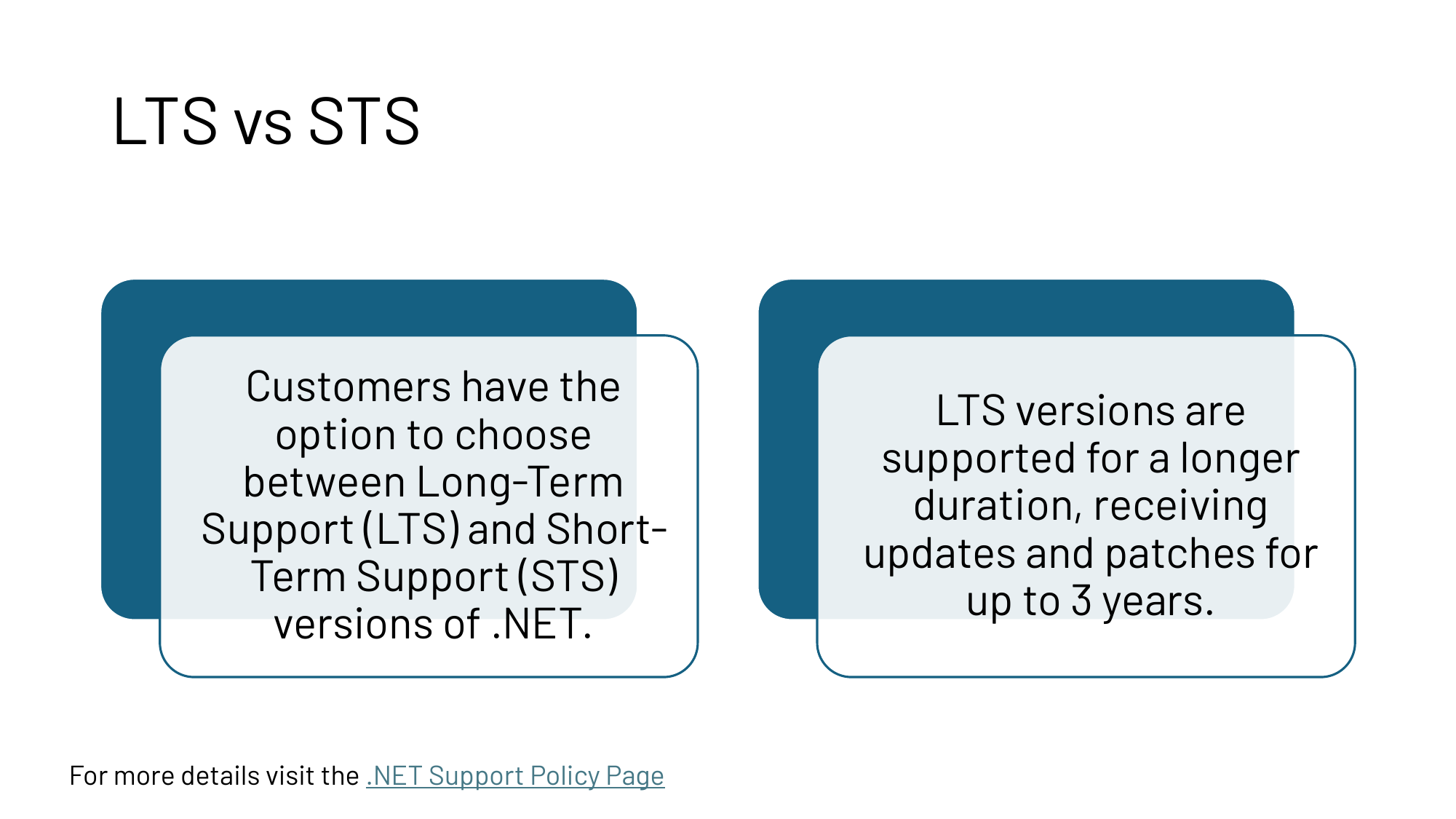

# LTS vs STS
Customers have the option to choose between Long-Term Support (LTS) and Short-Term Support (STS) versions of .NET.
LTS versions are supported for a longer duration, receiving updates and patches for up to 3 years.
For more details visit the .NET Support Policy Page